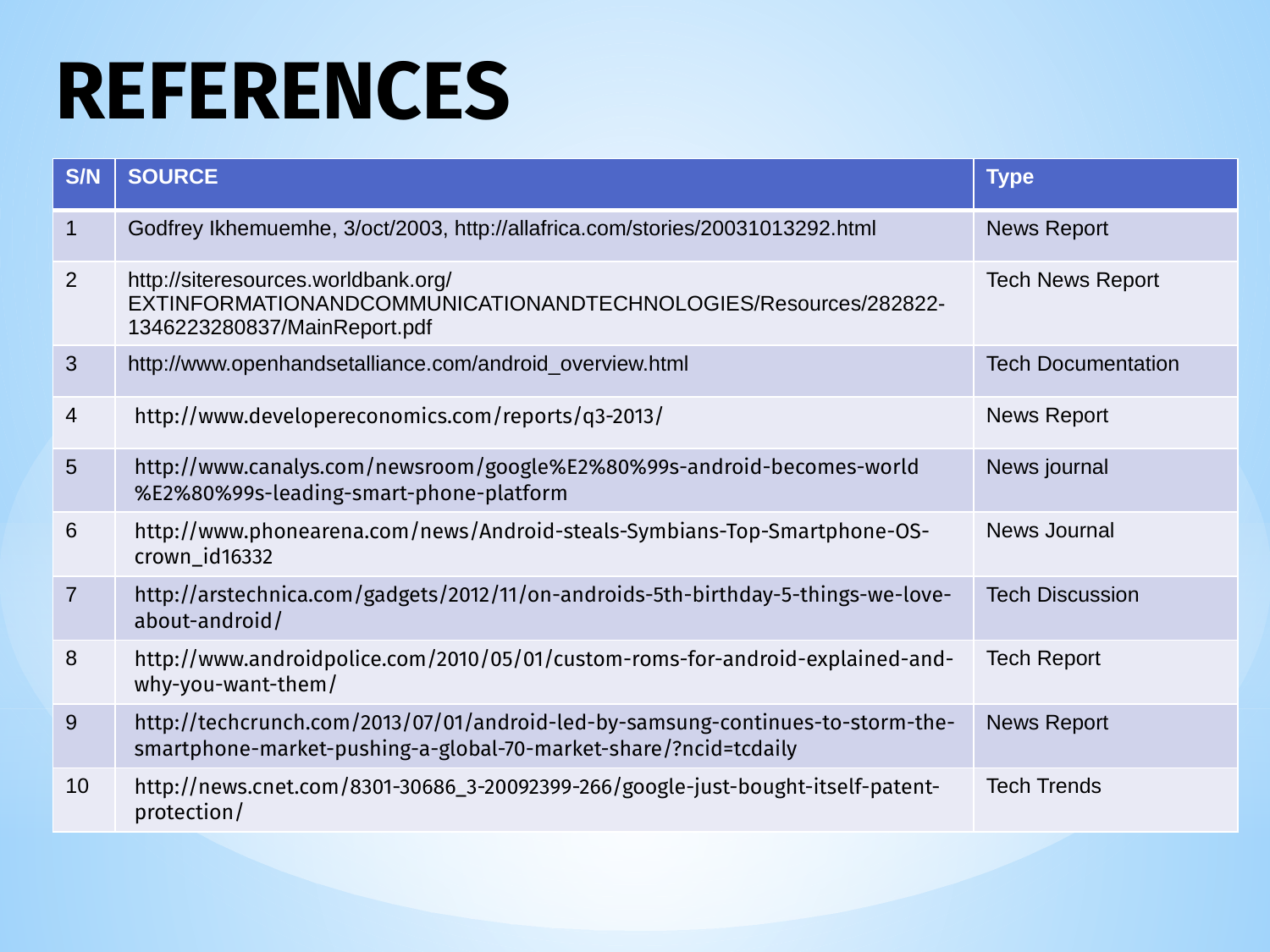

# REFERENCES
| S/N | SOURCE | Type |
| --- | --- | --- |
| 1 | Godfrey Ikhemuemhe, 3/oct/2003, http://allafrica.com/stories/20031013292.html | News Report |
| 2 | http://siteresources.worldbank.org/EXTINFORMATIONANDCOMMUNICATIONANDTECHNOLOGIES/Resources/282822-1346223280837/MainReport.pdf | Tech News Report |
| 3 | http://www.openhandsetalliance.com/android\_overview.html | Tech Documentation |
| 4 | http://www.developereconomics.com/reports/q3-2013/ | News Report |
| 5 | http://www.canalys.com/newsroom/google%E2%80%99s-android-becomes-world%E2%80%99s-leading-smart-phone-platform | News journal |
| 6 | http://www.phonearena.com/news/Android-steals-Symbians-Top-Smartphone-OS-crown\_id16332 | News Journal |
| 7 | http://arstechnica.com/gadgets/2012/11/on-androids-5th-birthday-5-things-we-love-about-android/ | Tech Discussion |
| 8 | http://www.androidpolice.com/2010/05/01/custom-roms-for-android-explained-and-why-you-want-them/ | Tech Report |
| 9 | http://techcrunch.com/2013/07/01/android-led-by-samsung-continues-to-storm-the-smartphone-market-pushing-a-global-70-market-share/?ncid=tcdaily | News Report |
| 10 | http://news.cnet.com/8301-30686\_3-20092399-266/google-just-bought-itself-patent-protection/ | Tech Trends |